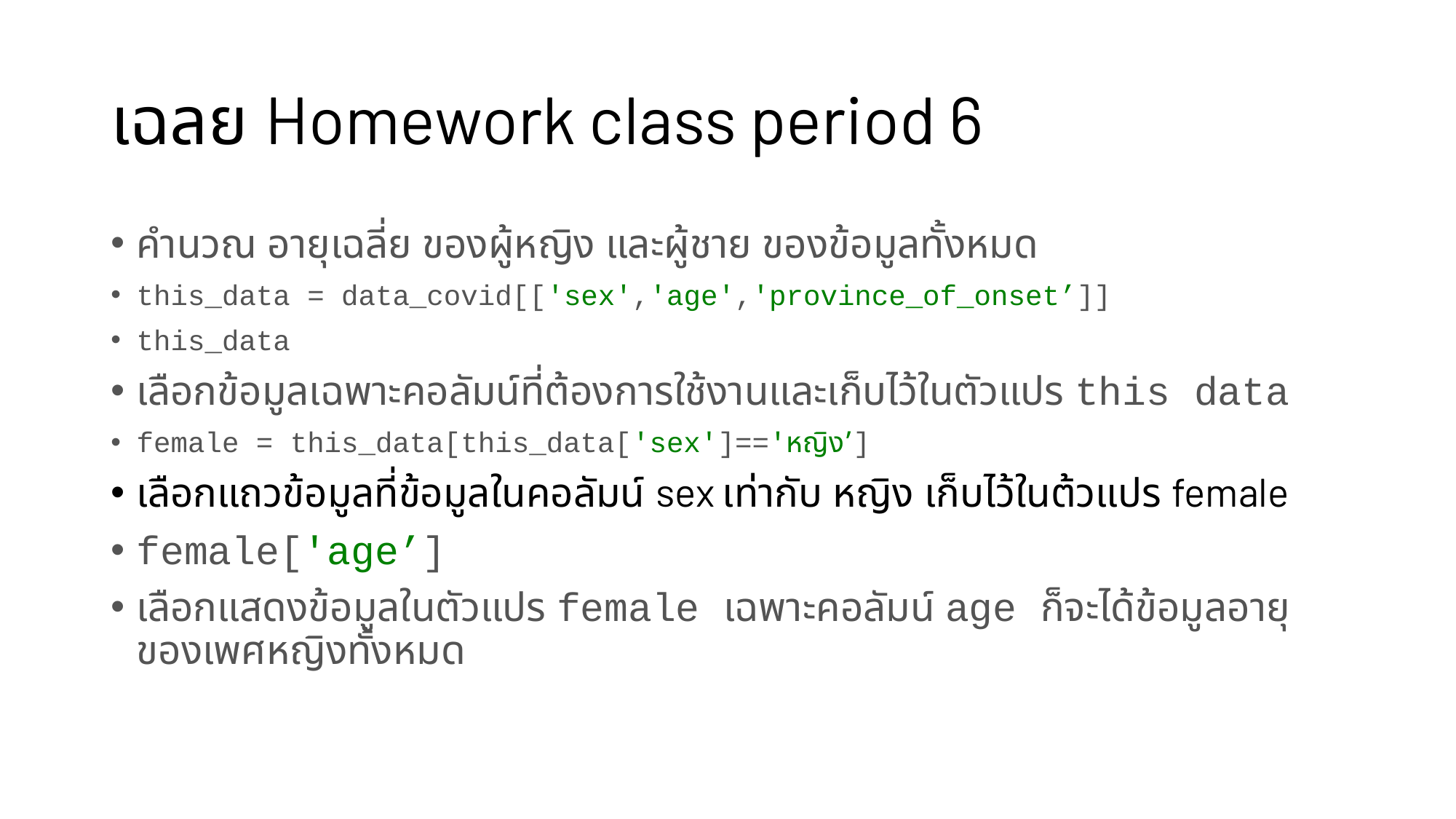

# เฉลย Homework class period 6
คำนวณ อายุเฉลี่ย ของผู้หญิง และผู้ชาย ของข้อมูลทั้งหมด
this_data = data_covid[['sex','age','province_of_onset’]]
this_data
เลือกข้อมูลเฉพาะคอลัมน์ที่ต้องการใช้งานและเก็บไว้ในตัวแปร this data
female = this_data[this_data['sex']=='หญิง’]
เลือกแถวข้อมูลที่ข้อมูลในคอลัมน์ sex เท่ากับ หญิง เก็บไว้ในต้วแปร female
female['age’]
เลือกแสดงข้อมูลในตัวแปร female เฉพาะคอลัมน์ age ก็จะได้ข้อมูลอายุของเพศหญิงทั้งหมด